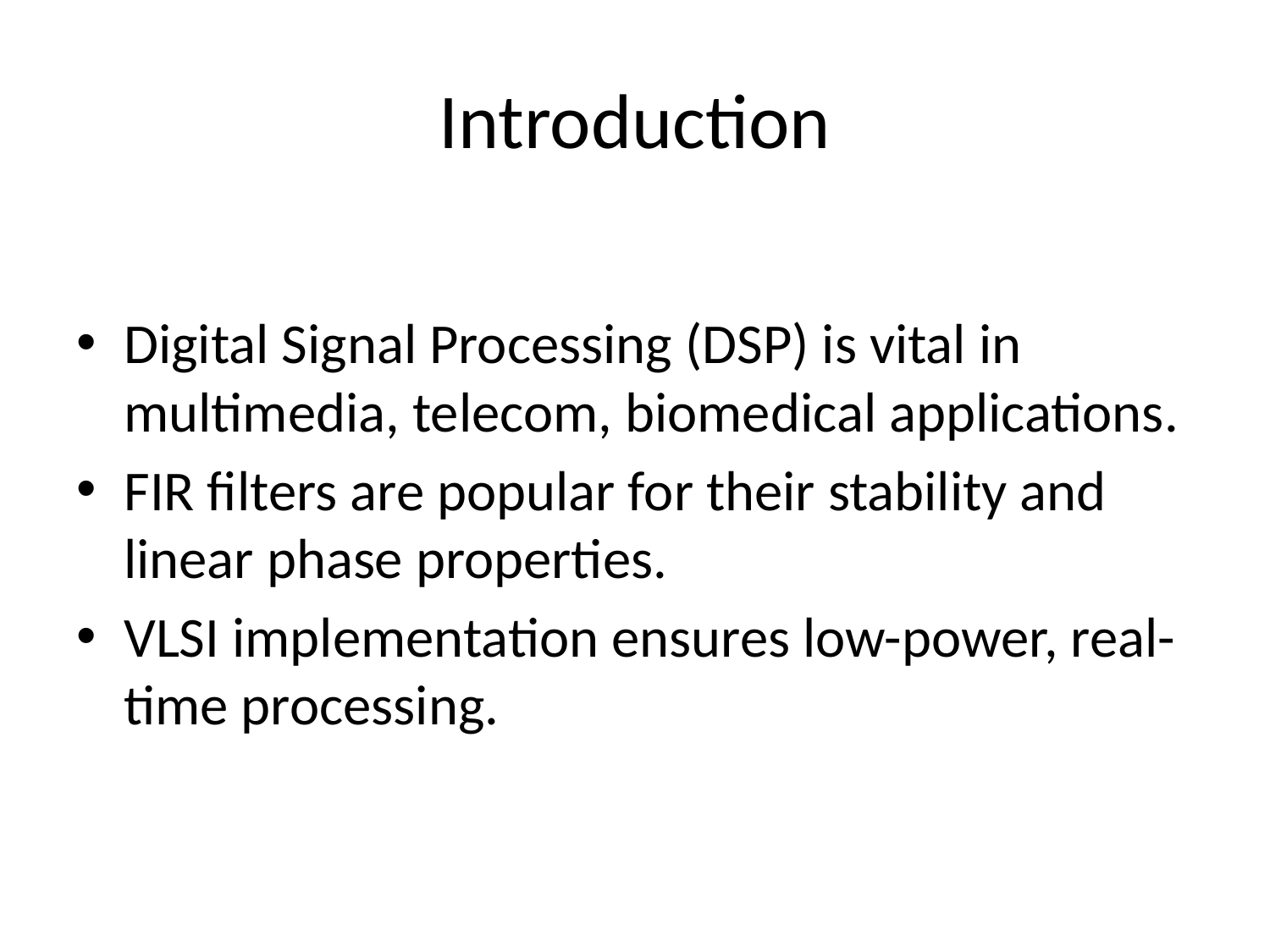

# Introduction

Digital Signal Processing (DSP) is vital in multimedia, telecom, biomedical applications.
FIR filters are popular for their stability and linear phase properties.
VLSI implementation ensures low-power, real-time processing.